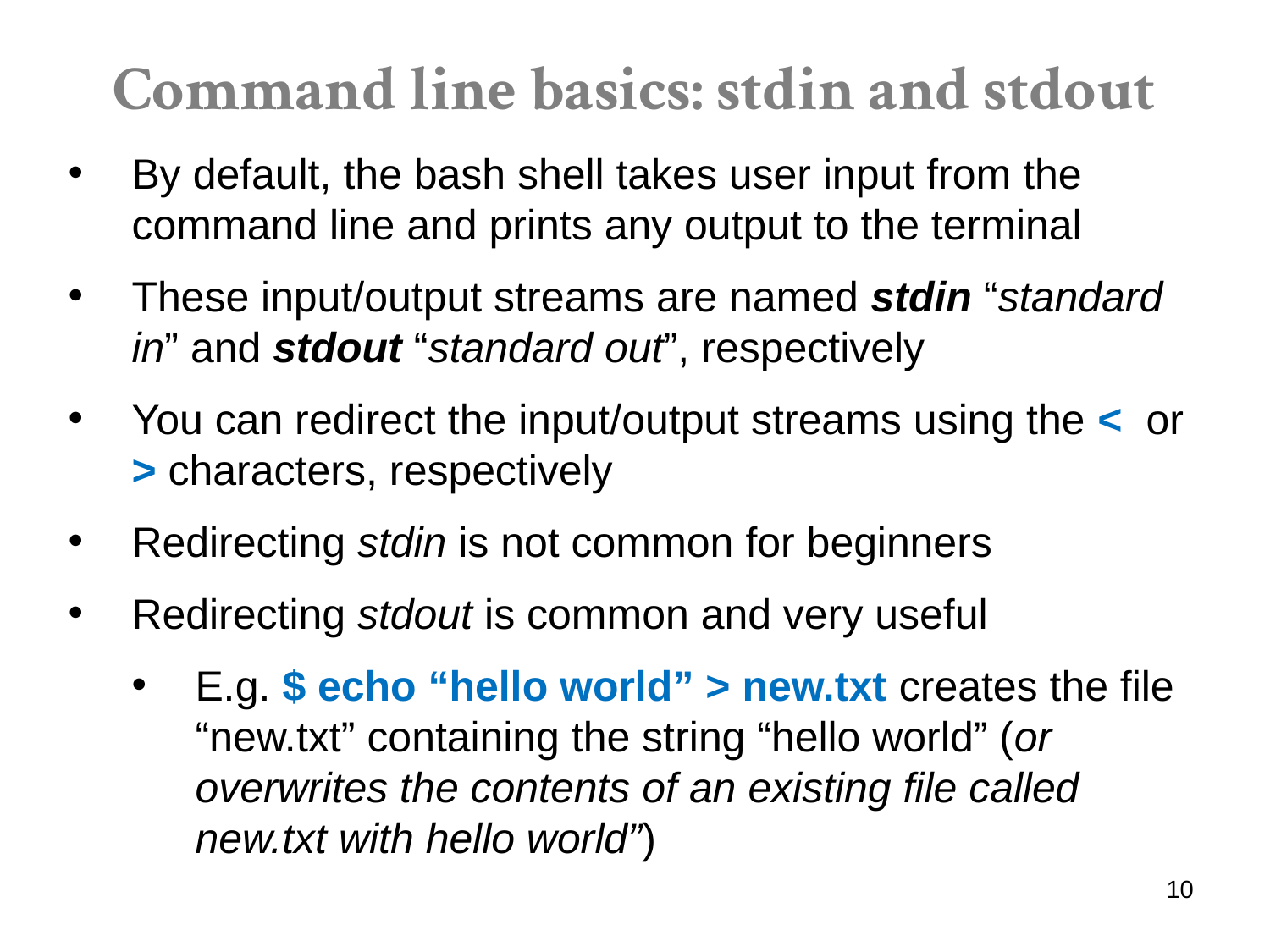

Command line basics: stdin and stdout
By default, the bash shell takes user input from the command line and prints any output to the terminal
These input/output streams are named stdin “standard in” and stdout “standard out”, respectively
You can redirect the input/output streams using the <  or > characters, respectively
Redirecting stdin is not common for beginners
Redirecting stdout is common and very useful
E.g. $ echo “hello world” > new.txt creates the file “new.txt” containing the string “hello world” (or overwrites the contents of an existing file called new.txt with hello world”)
10